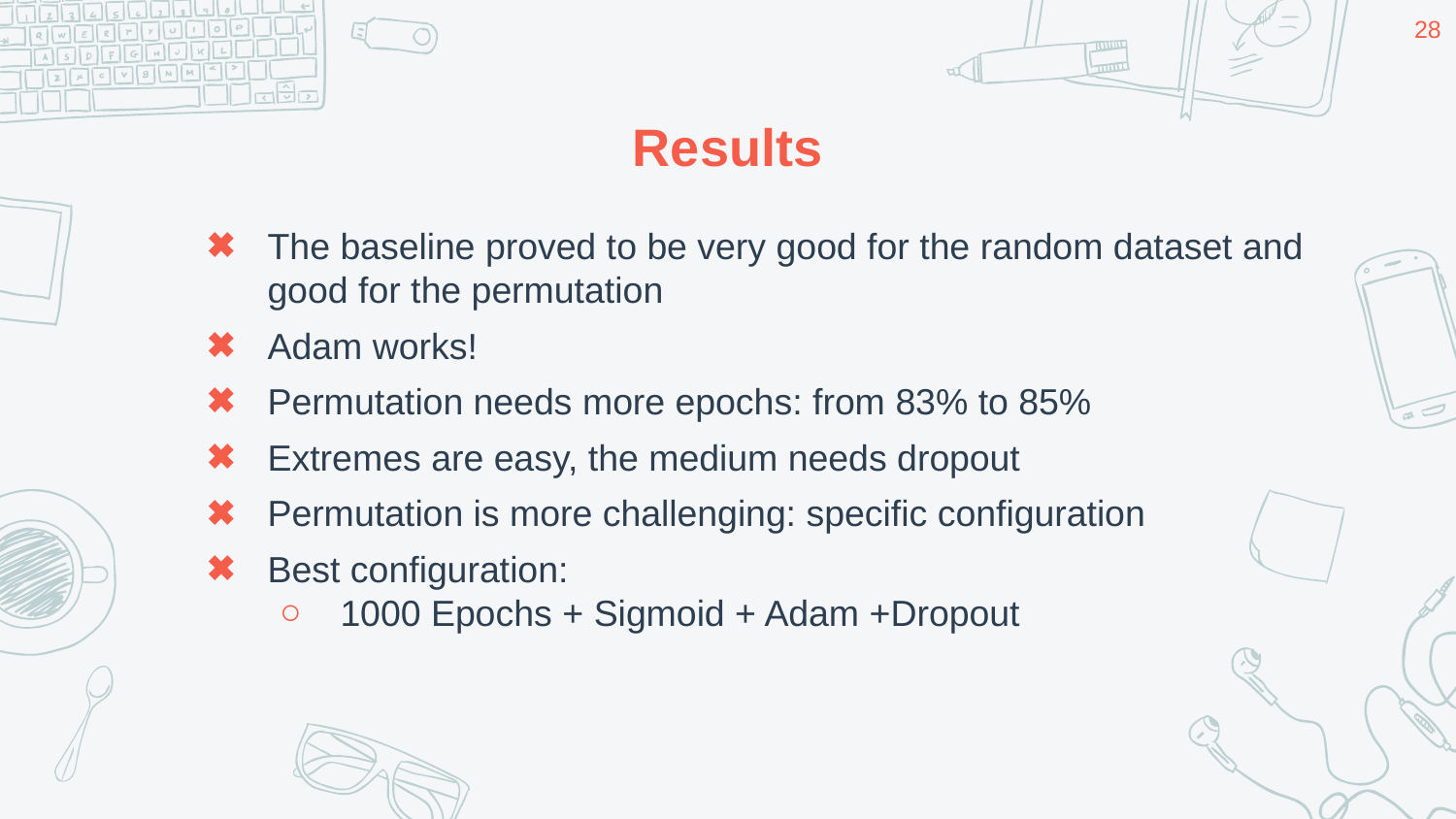

28
# Results
The baseline proved to be very good for the random dataset and good for the permutation
Adam works!
Permutation needs more epochs: from 83% to 85%
Extremes are easy, the medium needs dropout
Permutation is more challenging: specific configuration
Best configuration:
1000 Epochs + Sigmoid + Adam +Dropout